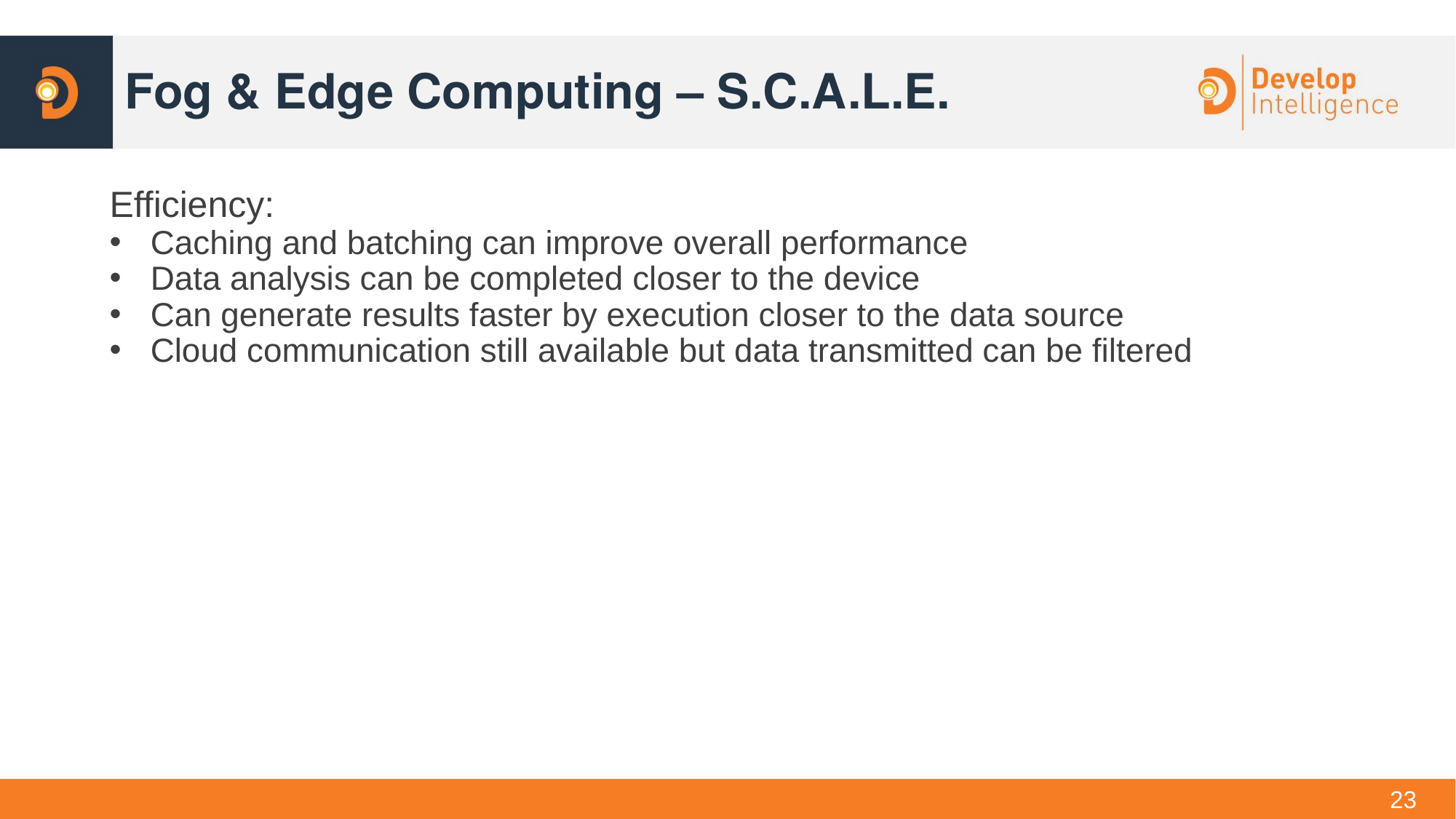

# Fog & Edge Computing – S.C.A.L.E.
Efficiency:
Caching and batching can improve overall performance
Data analysis can be completed closer to the device
Can generate results faster by execution closer to the data source
Cloud communication still available but data transmitted can be filtered
23